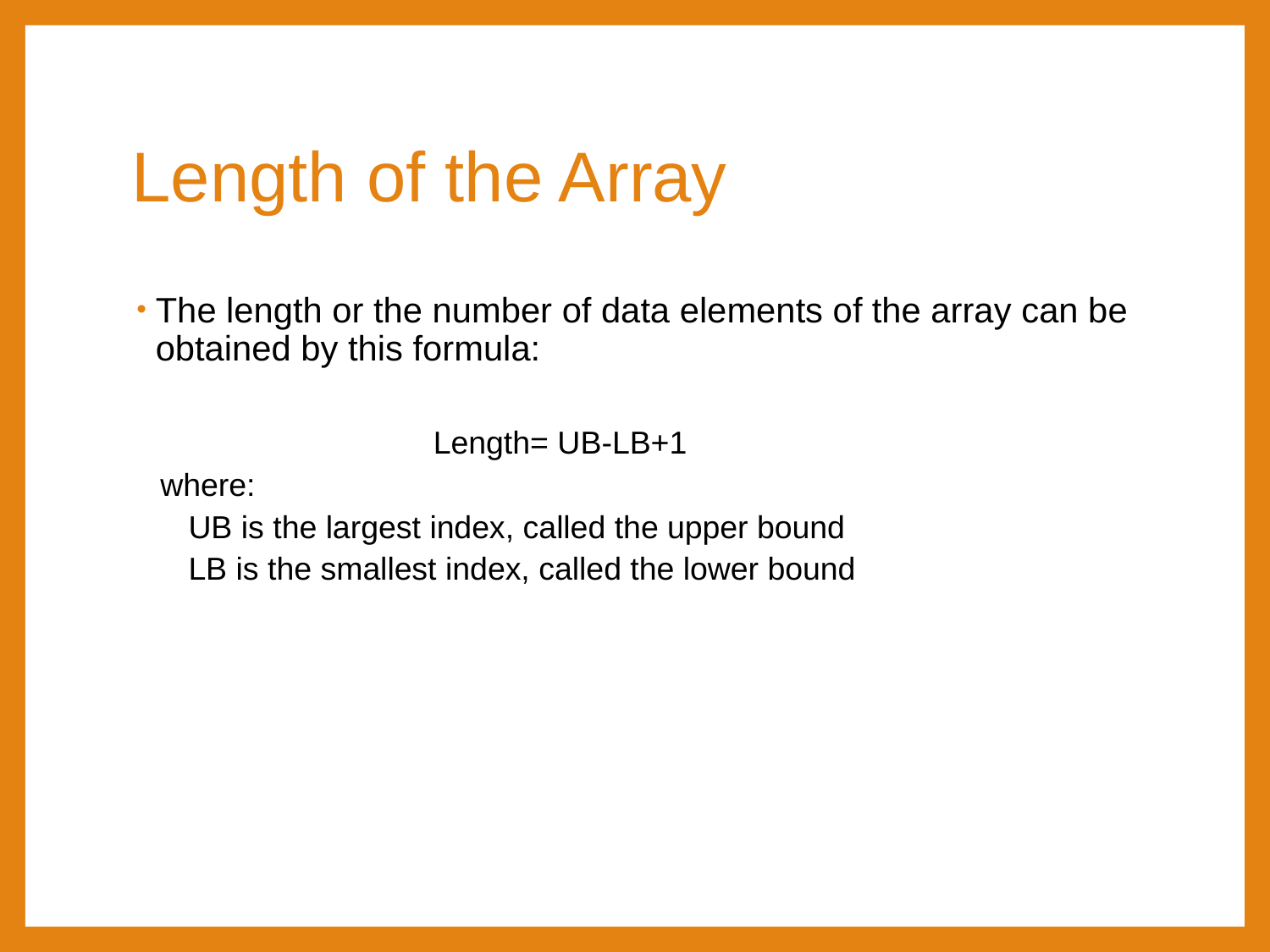

# Length of the Array
The length or the number of data elements of the array can be obtained by this formula:

			Length= UB-LB+1
where:
	 UB is the largest index, called the upper bound
	 LB is the smallest index, called the lower bound